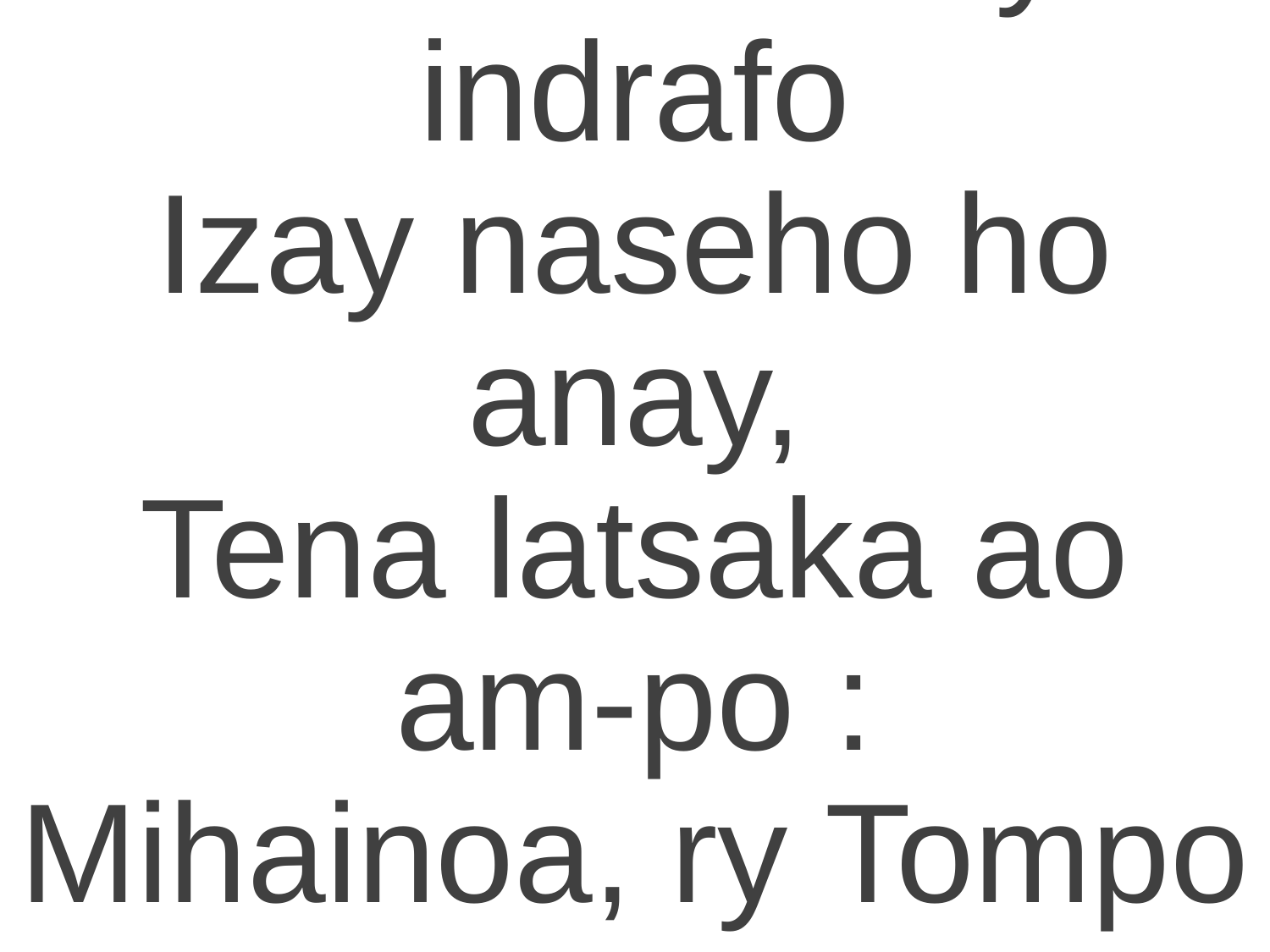

6 Be tokoa ny indrafo
Izay naseho ho anay,
Tena latsaka ao am-po :
Mihainoa, ry Tompo !